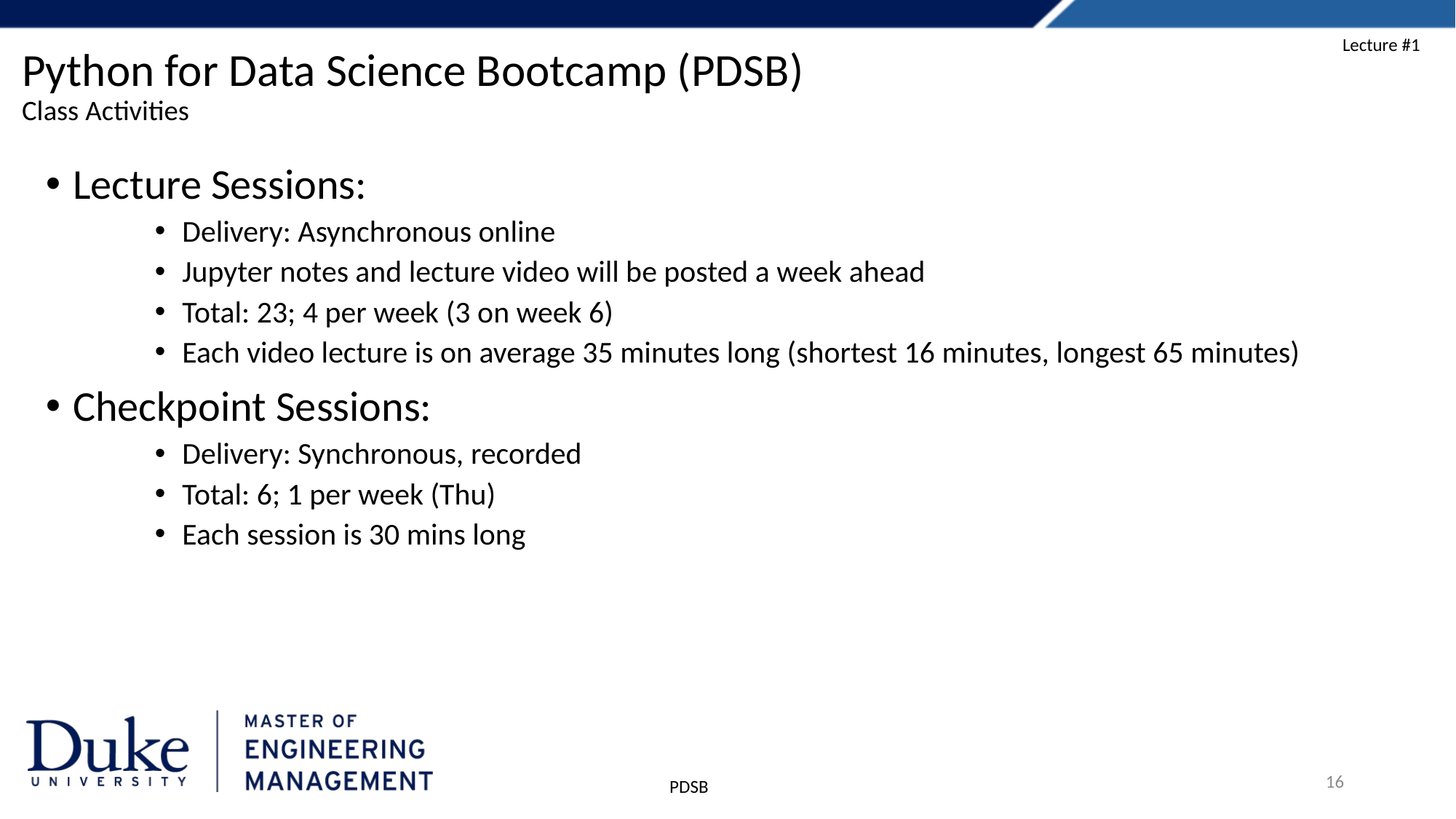

Lecture #1
# Python for Data Science Bootcamp (PDSB) Class Activities
Lecture Sessions:
Delivery: Asynchronous online
Jupyter notes and lecture video will be posted a week ahead
Total: 23; 4 per week (3 on week 6)
Each video lecture is on average 35 minutes long (shortest 16 minutes, longest 65 minutes)
Checkpoint Sessions:
Delivery: Synchronous, recorded
Total: 6; 1 per week (Thu)
Each session is 30 mins long
16
PDSB